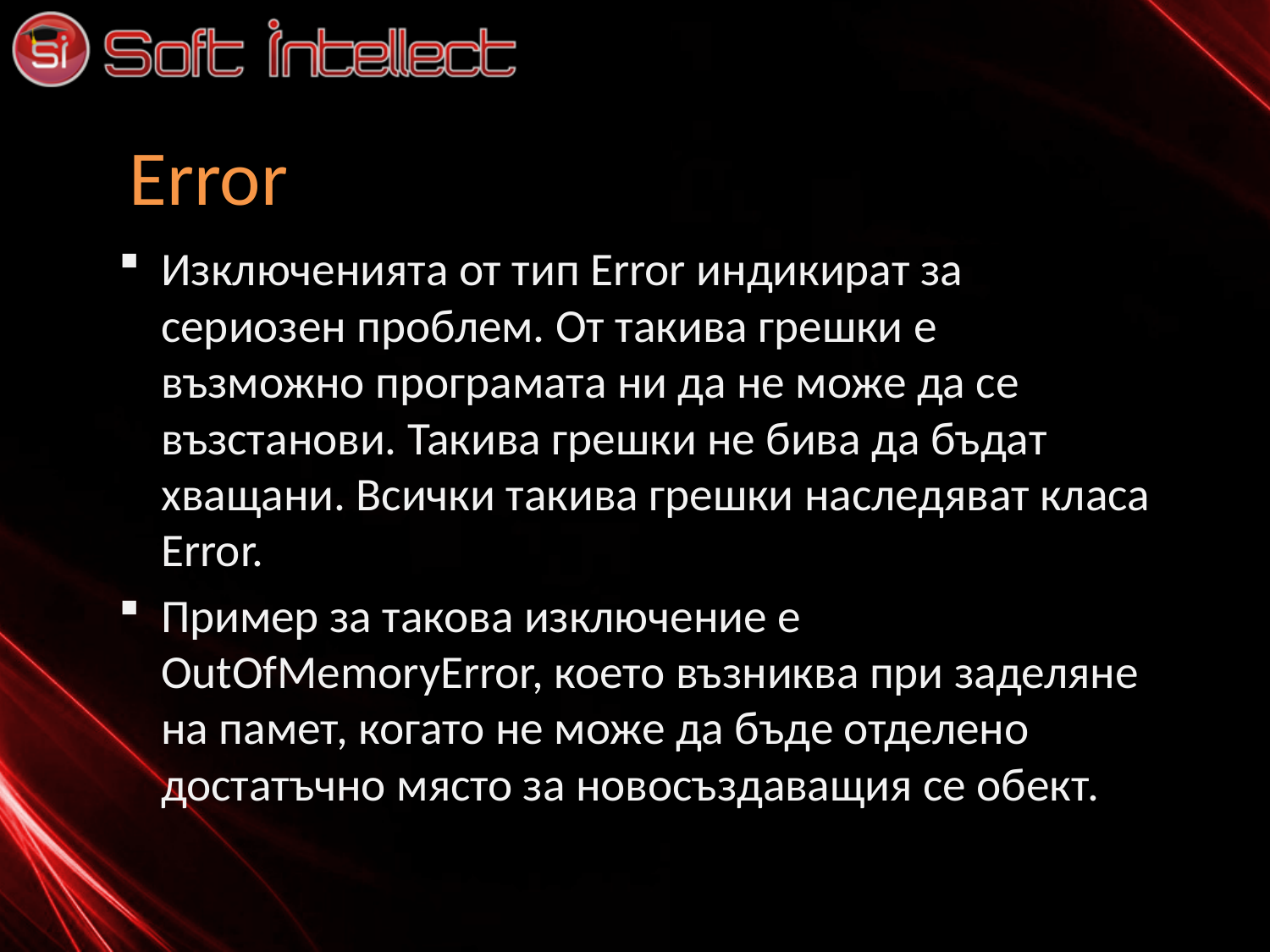

# Error
Изключенията от тип Error индикират за сериозен проблем. От такива грешки е възможно програмата ни да не може да се възстанови. Такива грешки не бива да бъдат хващани. Всички такива грешки наследяват класа Error.
Пример за такова изключение е OutOfMemoryError, което възниква при заделяне на памет, когато не може да бъде отделено достатъчно място за новосъздаващия се обект.